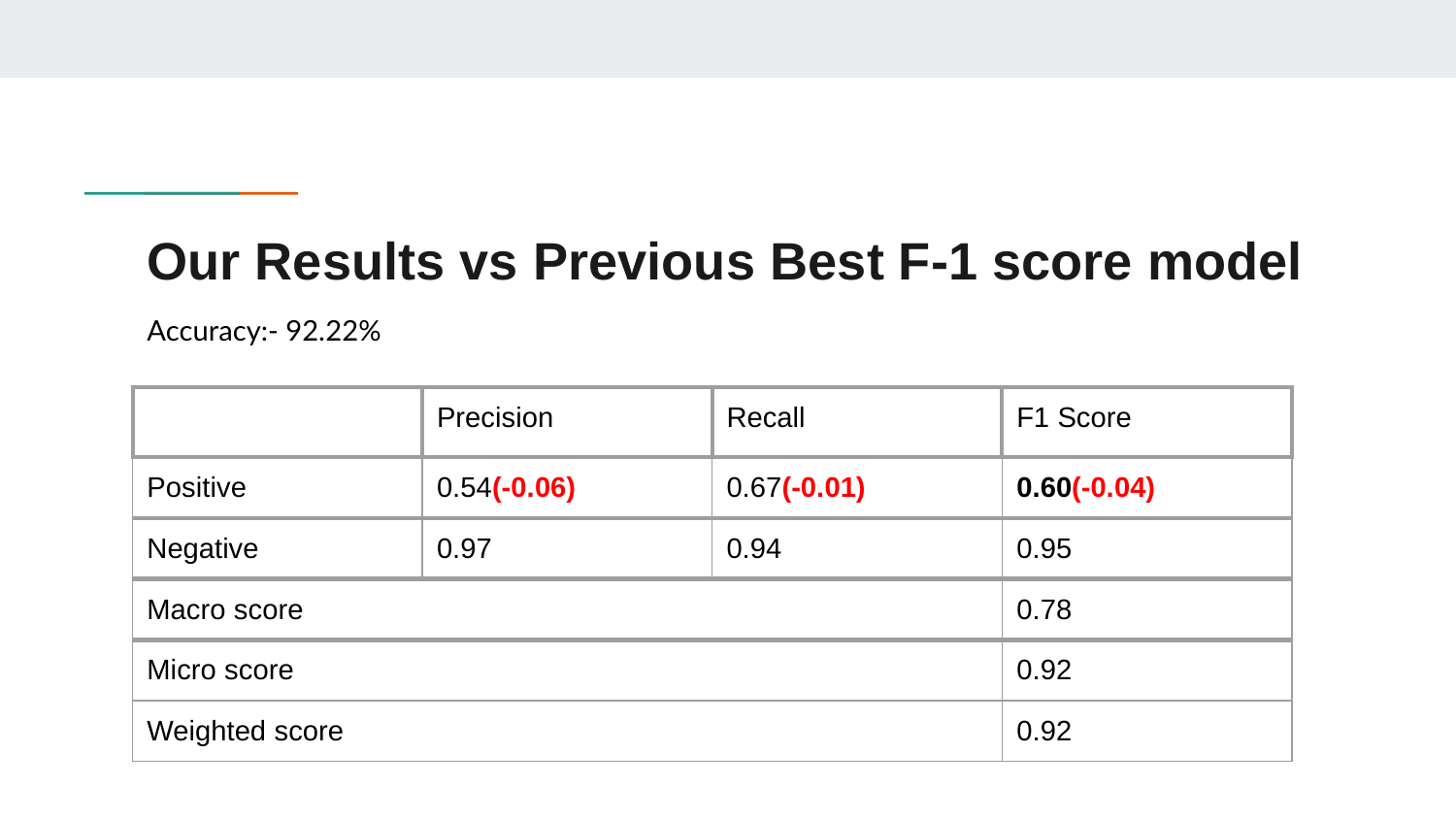

# Our Results vs Previous Best F-1 score model
Accuracy:- 92.22%
|  | Precision | Recall | F1 Score |
| --- | --- | --- | --- |
| Positive | 0.54(-0.06) | 0.67(-0.01) | 0.60(-0.04) |
| Negative | 0.97 | 0.94 | 0.95 |
| Macro score |  |  | 0.78 |
| Micro score |  |  | 0.92 |
| Weighted score |  |  | 0.92 |